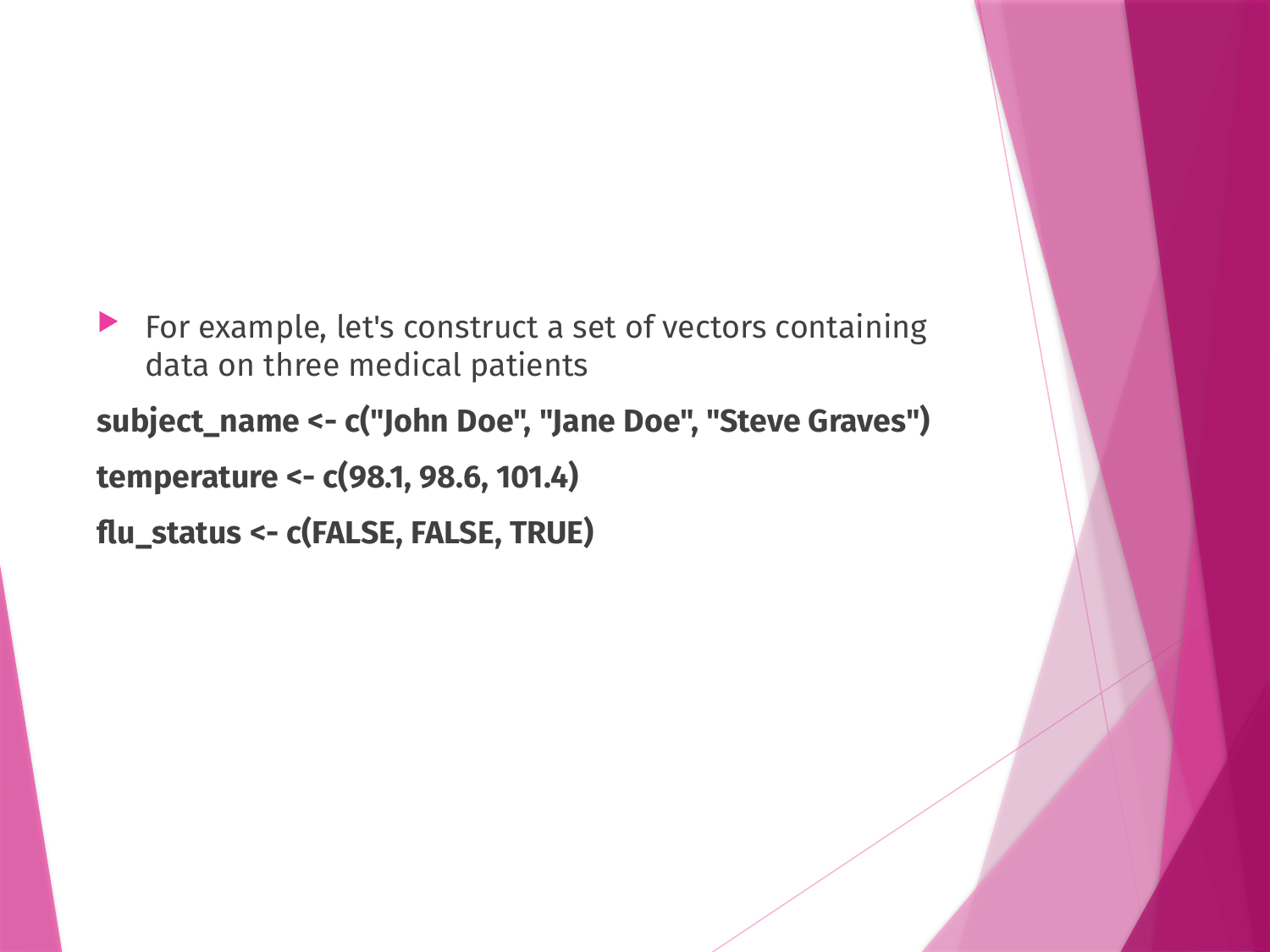

#
For example, let's construct a set of vectors containing data on three medical patients
subject_name <- c("John Doe", "Jane Doe", "Steve Graves")
temperature <- c(98.1, 98.6, 101.4)
flu_status <- c(FALSE, FALSE, TRUE)